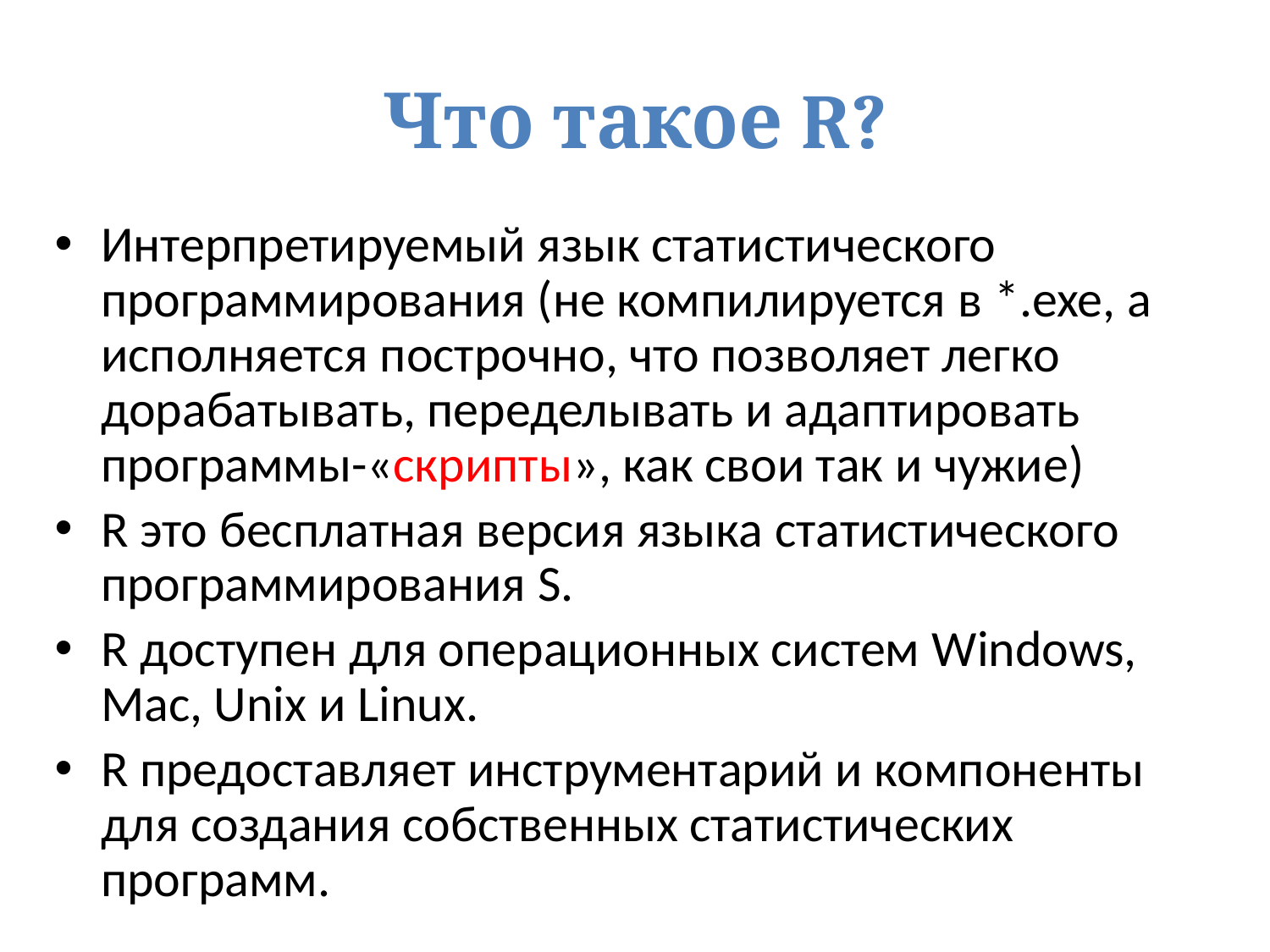

# Что такое R?
Интерпретируемый язык статистического программирования (не компилируется в *.exe, а исполняется построчно, что позволяет легко дорабатывать, переделывать и адаптировать программы-«скрипты», как свои так и чужие)
R это бесплатная версия языка статистического программирования S.
R доступен для операционных систем Windows, Mac, Unix и Linux.
R предоставляет инструментарий и компоненты для создания собственных статистических программ.